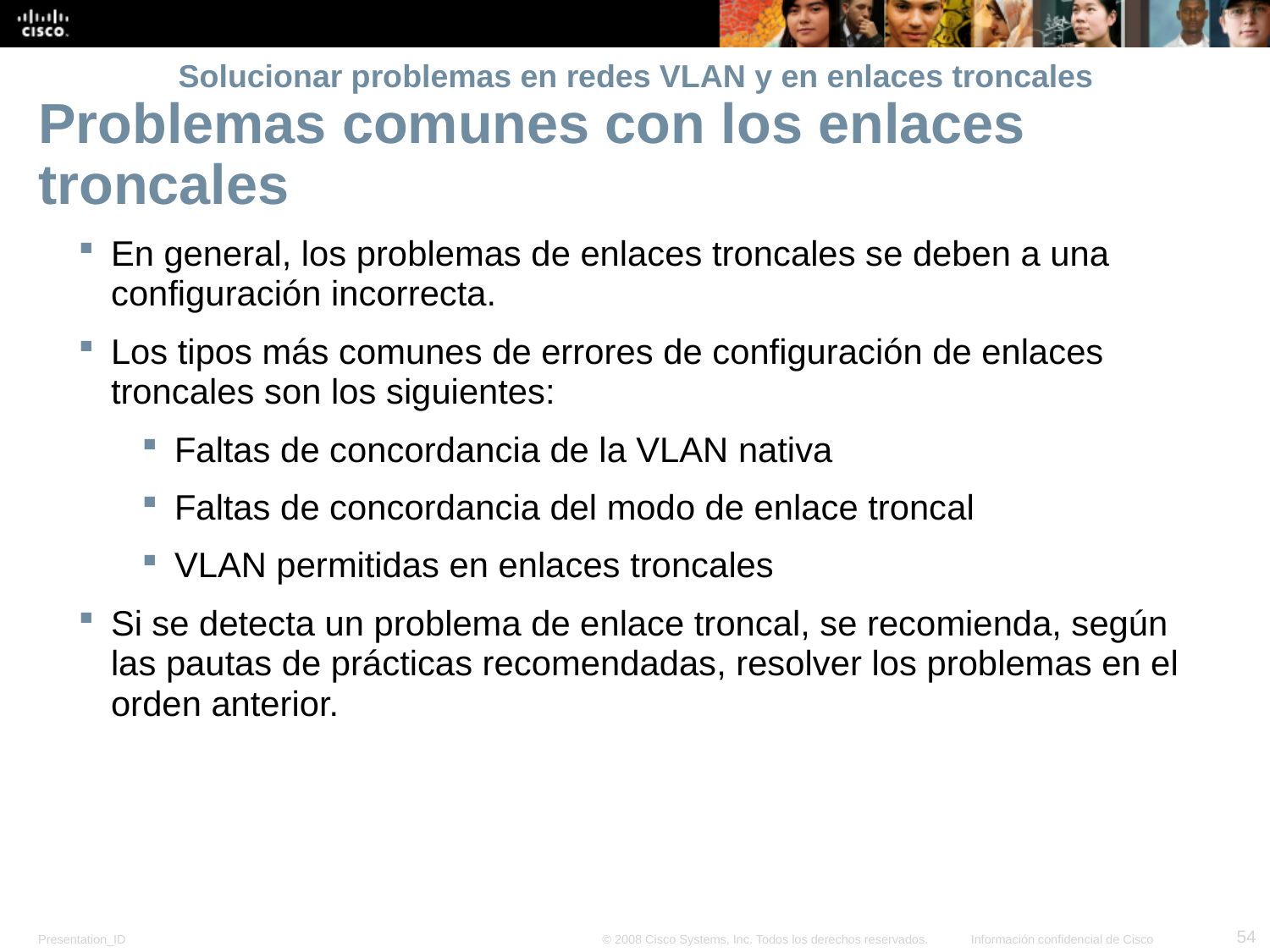

# Solucionar problemas en redes VLAN y en enlaces troncales
Problemas comunes con los enlaces troncales
En general, los problemas de enlaces troncales se deben a una configuración incorrecta.
Los tipos más comunes de errores de configuración de enlaces troncales son los siguientes:
Faltas de concordancia de la VLAN nativa
Faltas de concordancia del modo de enlace troncal
VLAN permitidas en enlaces troncales
Si se detecta un problema de enlace troncal, se recomienda, según las pautas de prácticas recomendadas, resolver los problemas en el orden anterior.